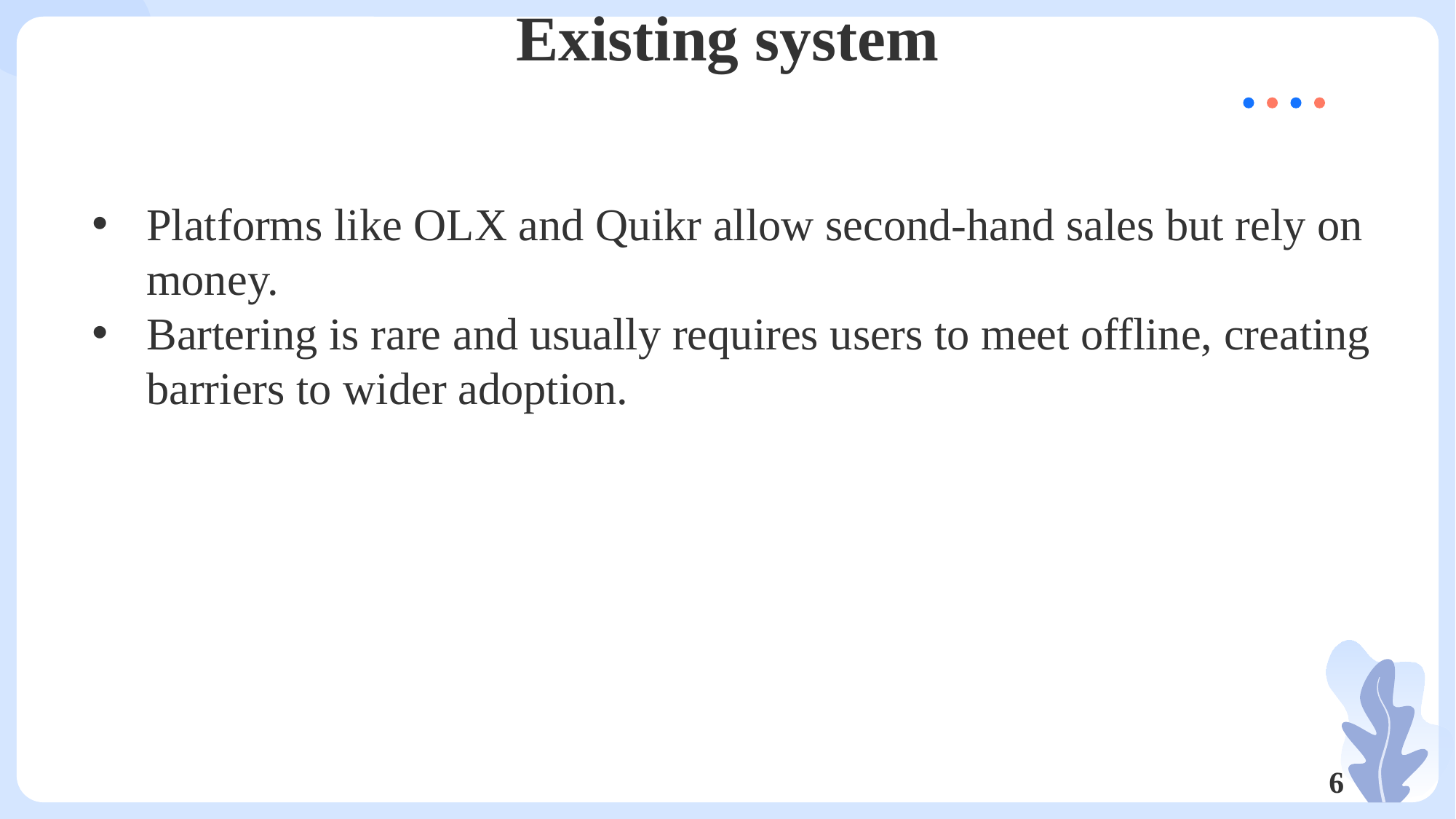

Existing system
Platforms like OLX and Quikr allow second-hand sales but rely on money.
Bartering is rare and usually requires users to meet offline, creating barriers to wider adoption.
6